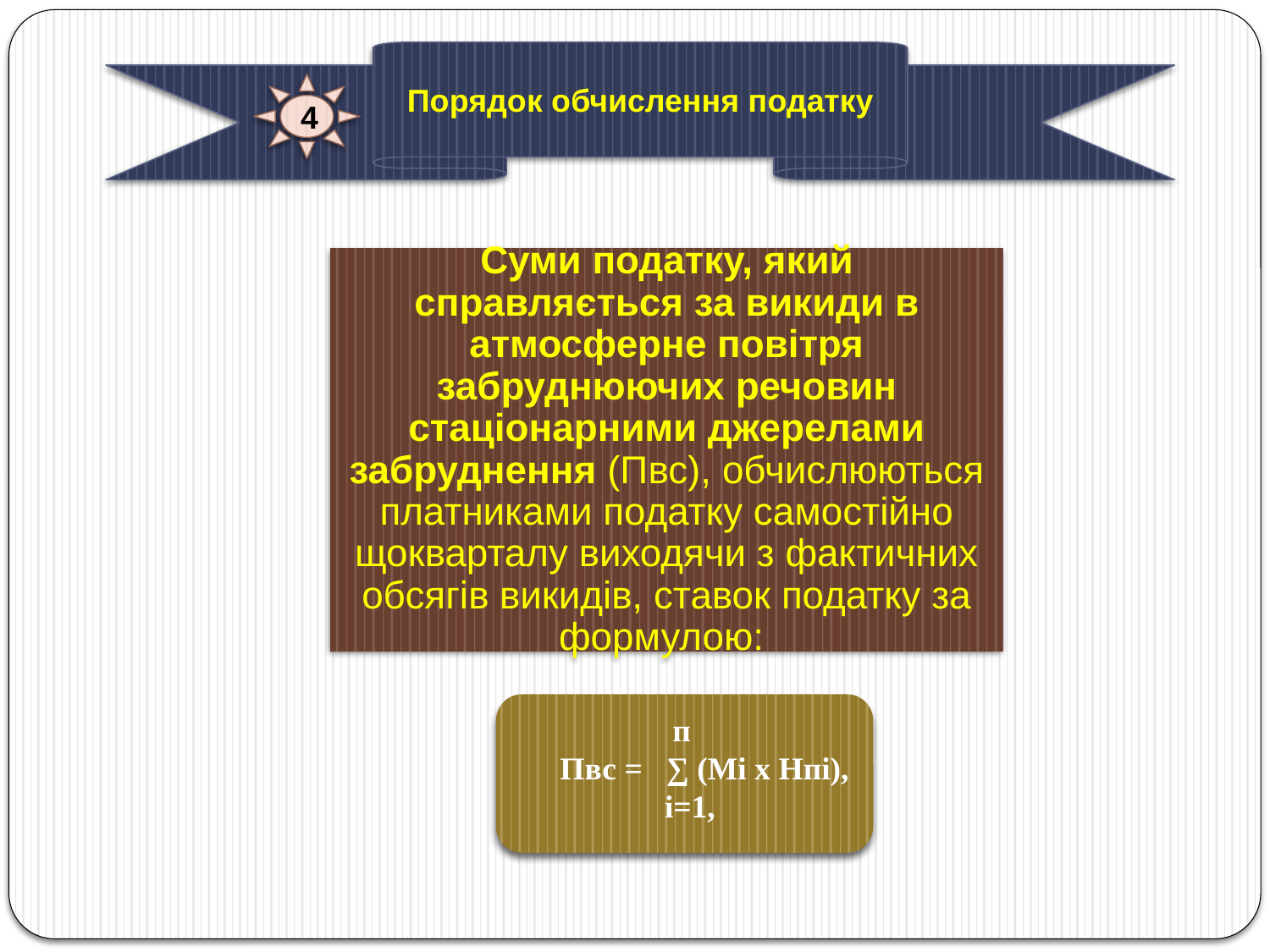

Порядок обчислення податку
4
Суми податку, який справляється за викиди в атмосферне повітря забруднюючих речовин стаціонарними джерелами забруднення (Пвс), обчислюються платниками податку самостійно щокварталу виходячи з фактичних обсягів викидів, ставок податку за формулою:

                                                  п
                                    Пвс =   ∑ (Мі х Нпі),
                                                 і=1,